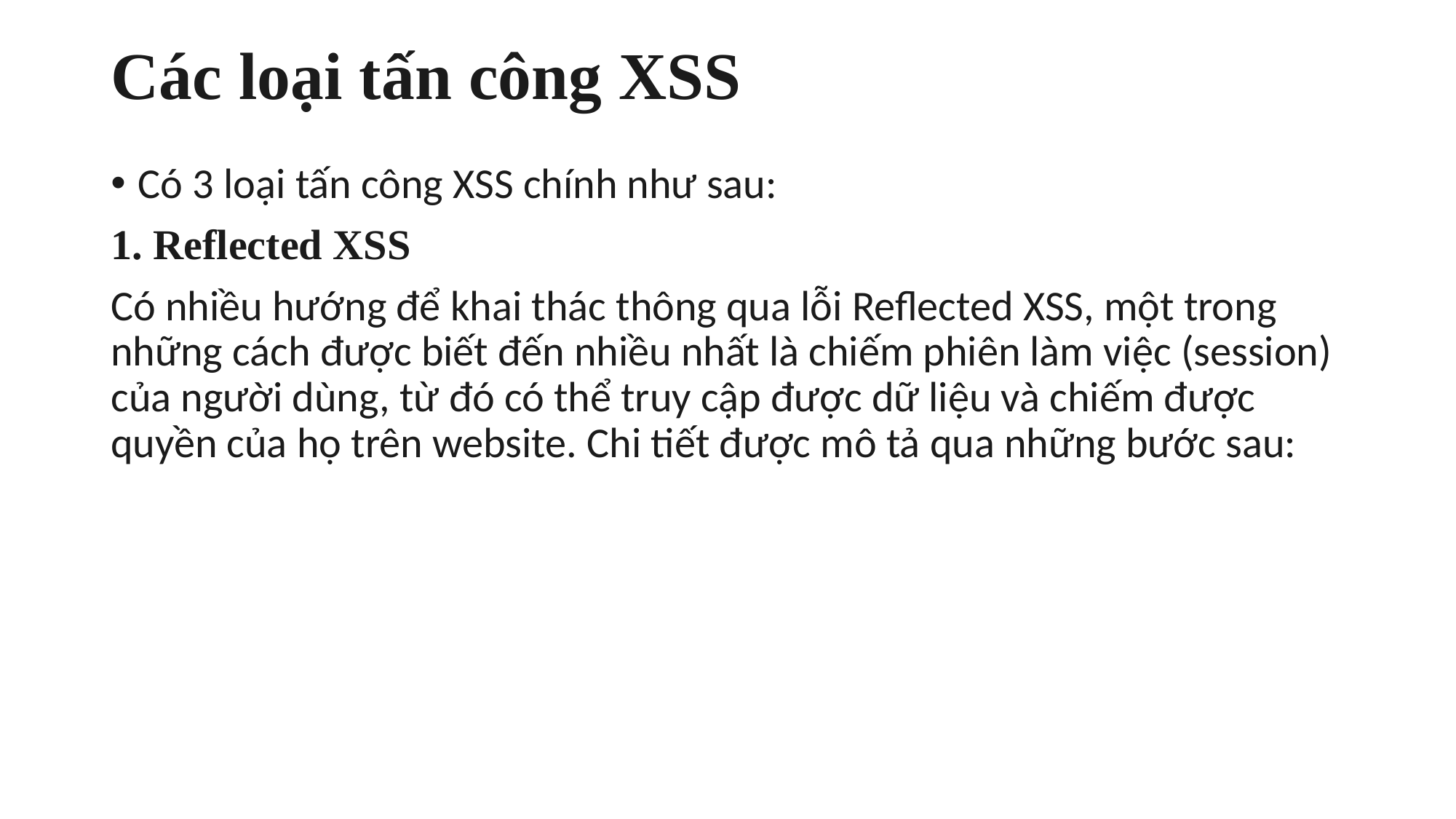

# Các loại tấn công XSS
Có 3 loại tấn công XSS chính như sau:
1. Reflected XSS
Có nhiều hướng để khai thác thông qua lỗi Reflected XSS, một trong những cách được biết đến nhiều nhất là chiếm phiên làm việc (session) của người dùng, từ đó có thể truy cập được dữ liệu và chiếm được quyền của họ trên website. Chi tiết được mô tả qua những bước sau: